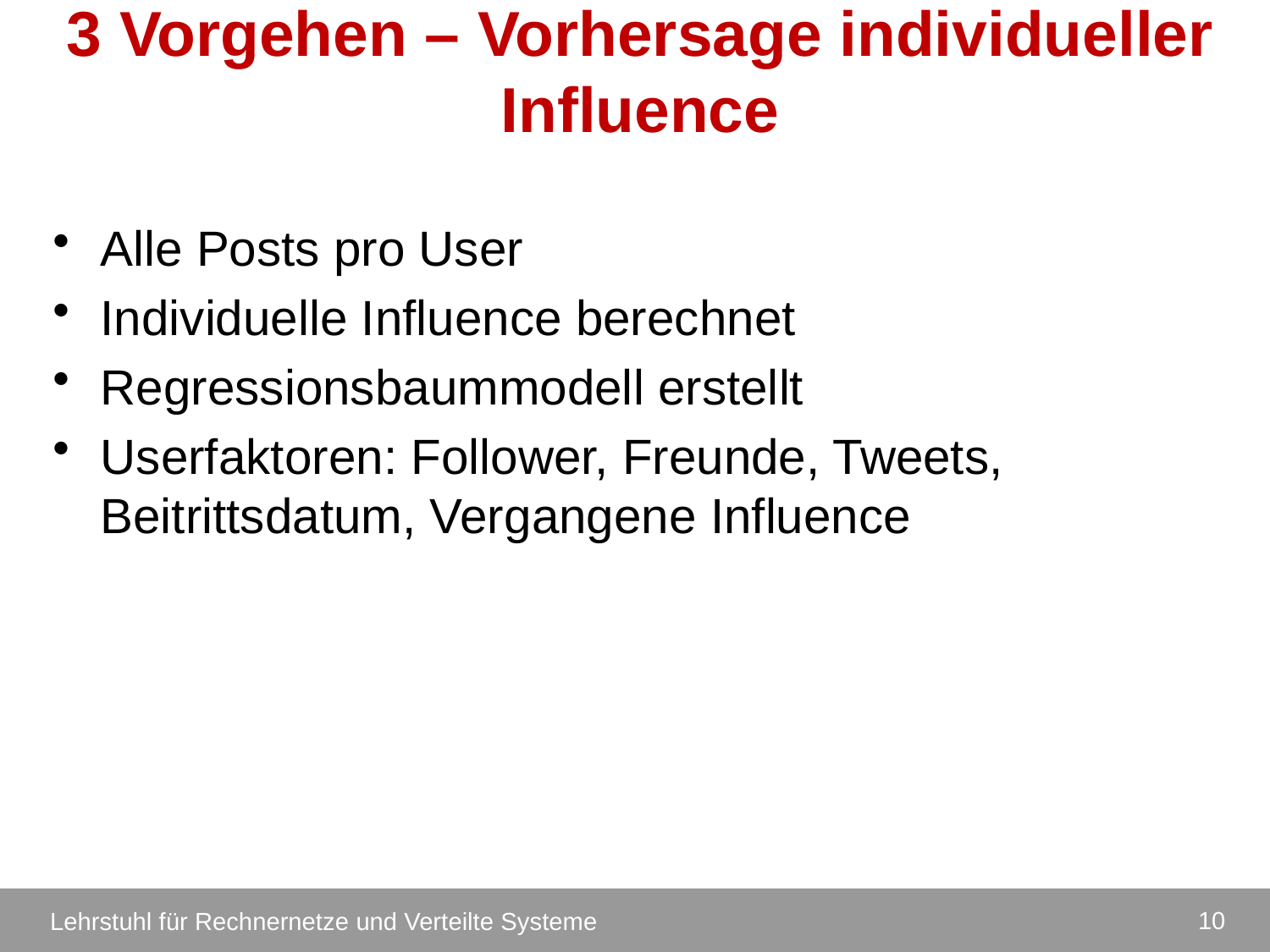

# 3 Vorgehen – Vorhersage individueller Influence

Alle Posts pro User
Individuelle Influence berechnet
Regressionsbaummodell erstellt
Userfaktoren: Follower, Freunde, Tweets, Beitrittsdatum, Vergangene Influence

10
Lehrstuhl für Rechnernetze und Verteilte Systeme